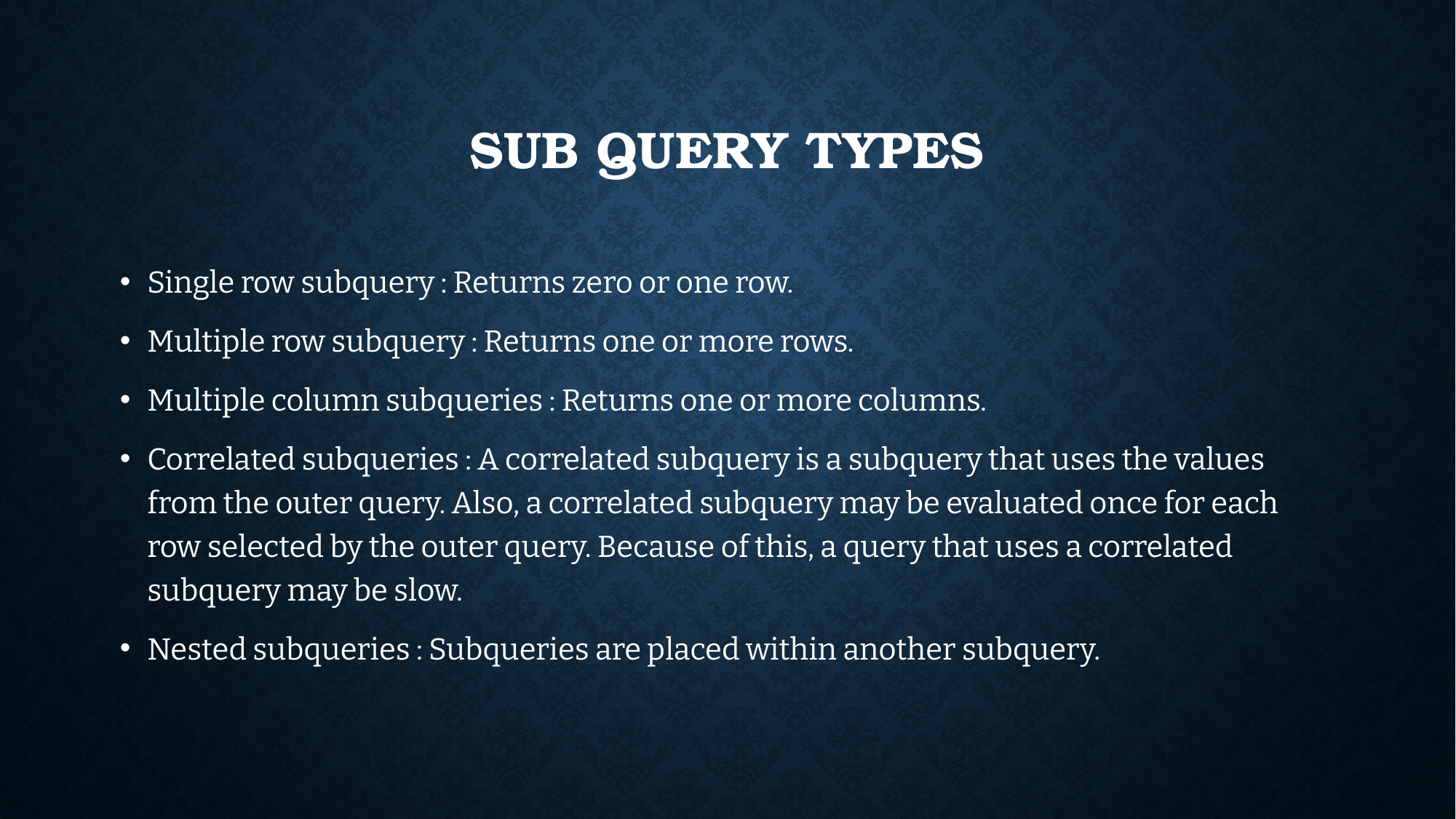

# SUB QUERY TYPES
Single row subquery : Returns zero or one row.
Multiple row subquery : Returns one or more rows.
Multiple column subqueries : Returns one or more columns.
Correlated subqueries : A correlated subquery is a subquery that uses the values from the outer query. Also, a correlated subquery may be evaluated once for each row selected by the outer query. Because of this, a query that uses a correlated subquery may be slow.
Nested subqueries : Subqueries are placed within another subquery.